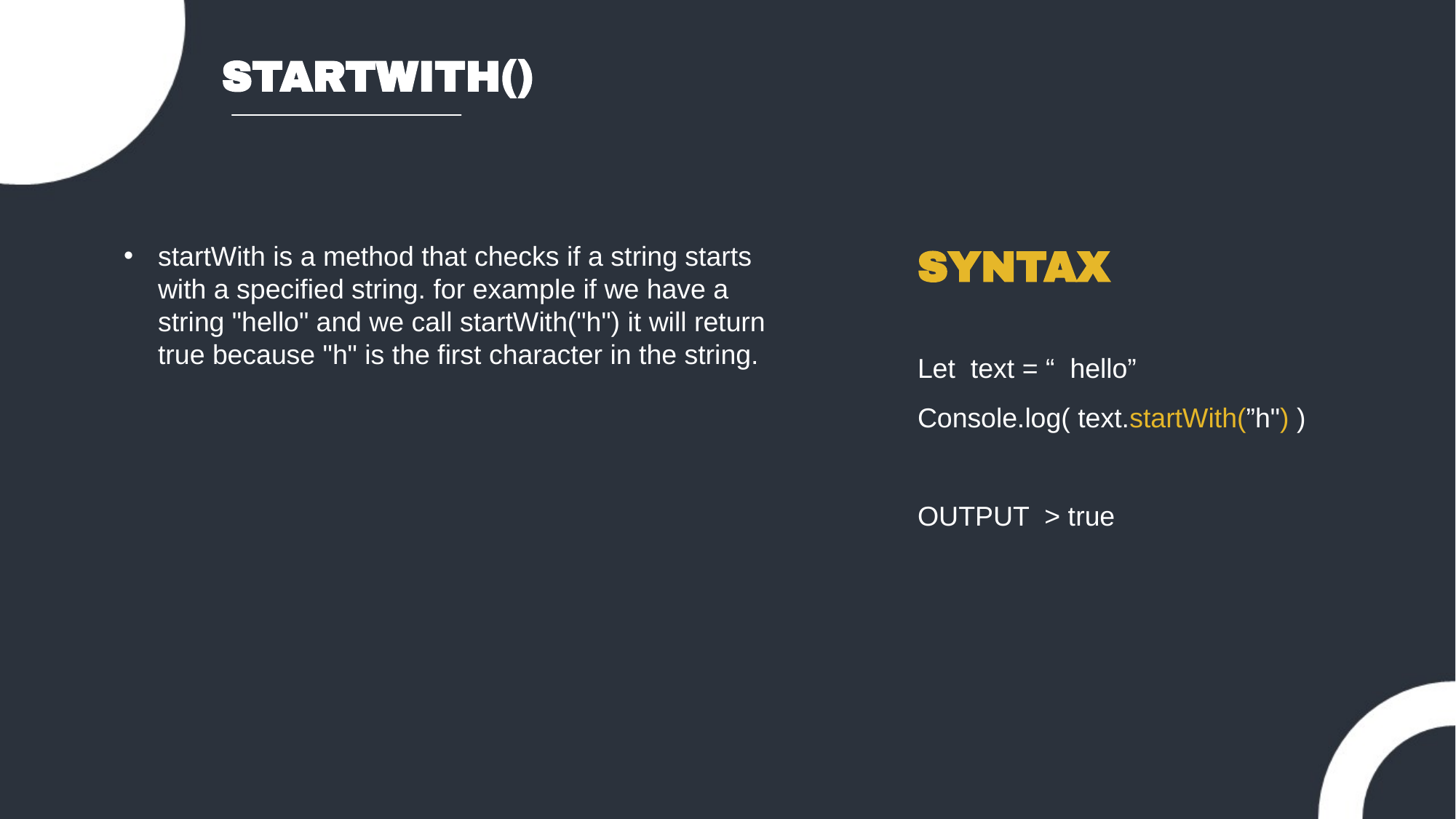

STARTWITH()
startWith is a method that checks if a string starts with a specified string. for example if we have a string "hello" and we call startWith("h") it will return true because "h" is the first character in the string.
SYNTAX
Let  text = “  hello”
Console.log( text.startWith(”h") )

OUTPUT  > true